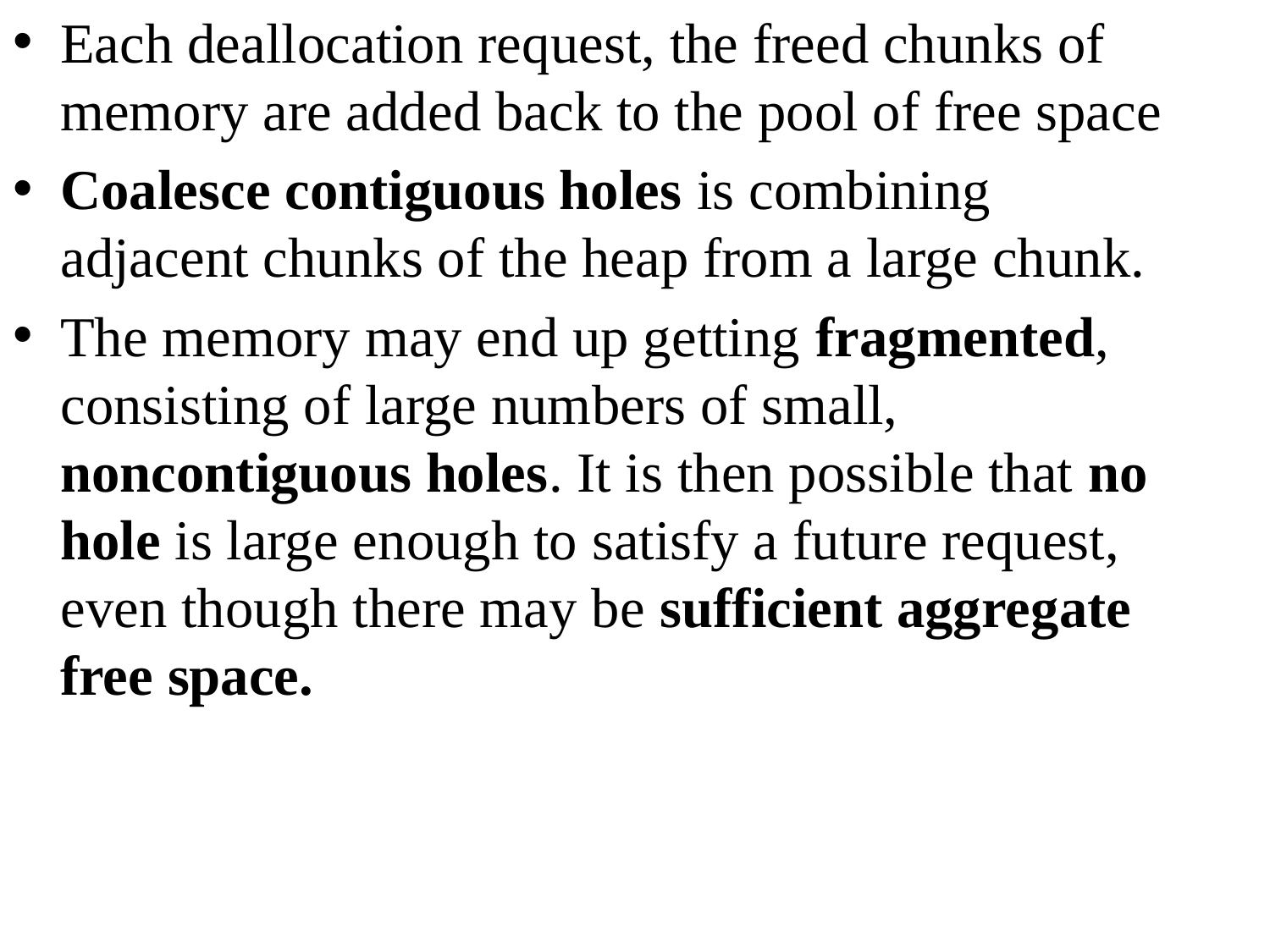

Each deallocation request, the freed chunks of memory are added back to the pool of free space
Coalesce contiguous holes is combining adjacent chunks of the heap from a large chunk.
The memory may end up getting fragmented, consisting of large numbers of small, noncontiguous holes. It is then possible that no hole is large enough to satisfy a future request, even though there may be sufficient aggregate free space.